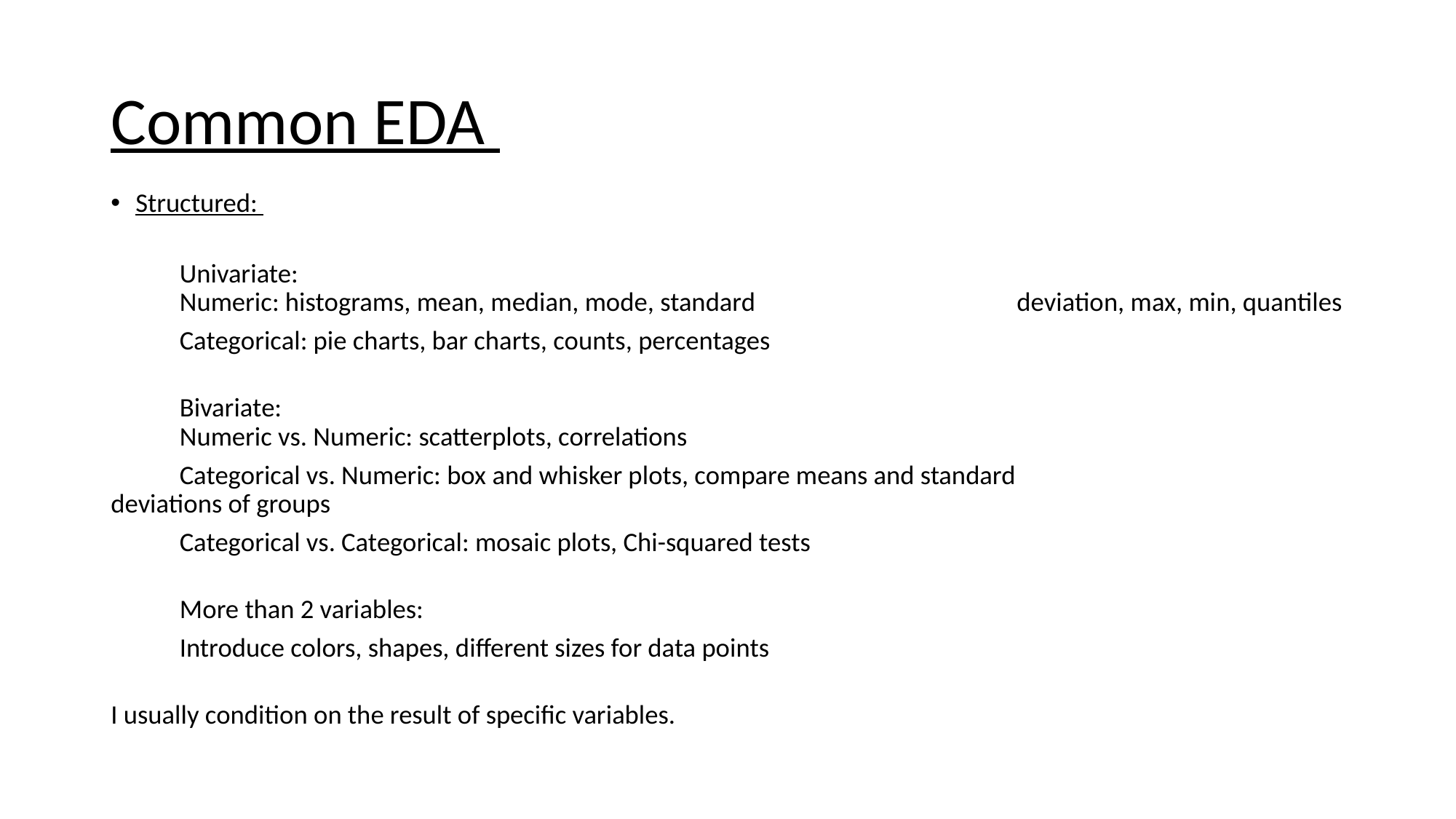

# Common EDA
Structured:
	Univariate:
		Numeric: histograms, mean, median, mode, standard 			                 			  deviation, max, min, quantiles
		Categorical: pie charts, bar charts, counts, percentages
	Bivariate:
		Numeric vs. Numeric: scatterplots, correlations
		Categorical vs. Numeric: box and whisker plots, compare means and standard 				                            deviations of groups
		Categorical vs. Categorical: mosaic plots, Chi-squared tests
	More than 2 variables:
		Introduce colors, shapes, different sizes for data points
I usually condition on the result of specific variables.